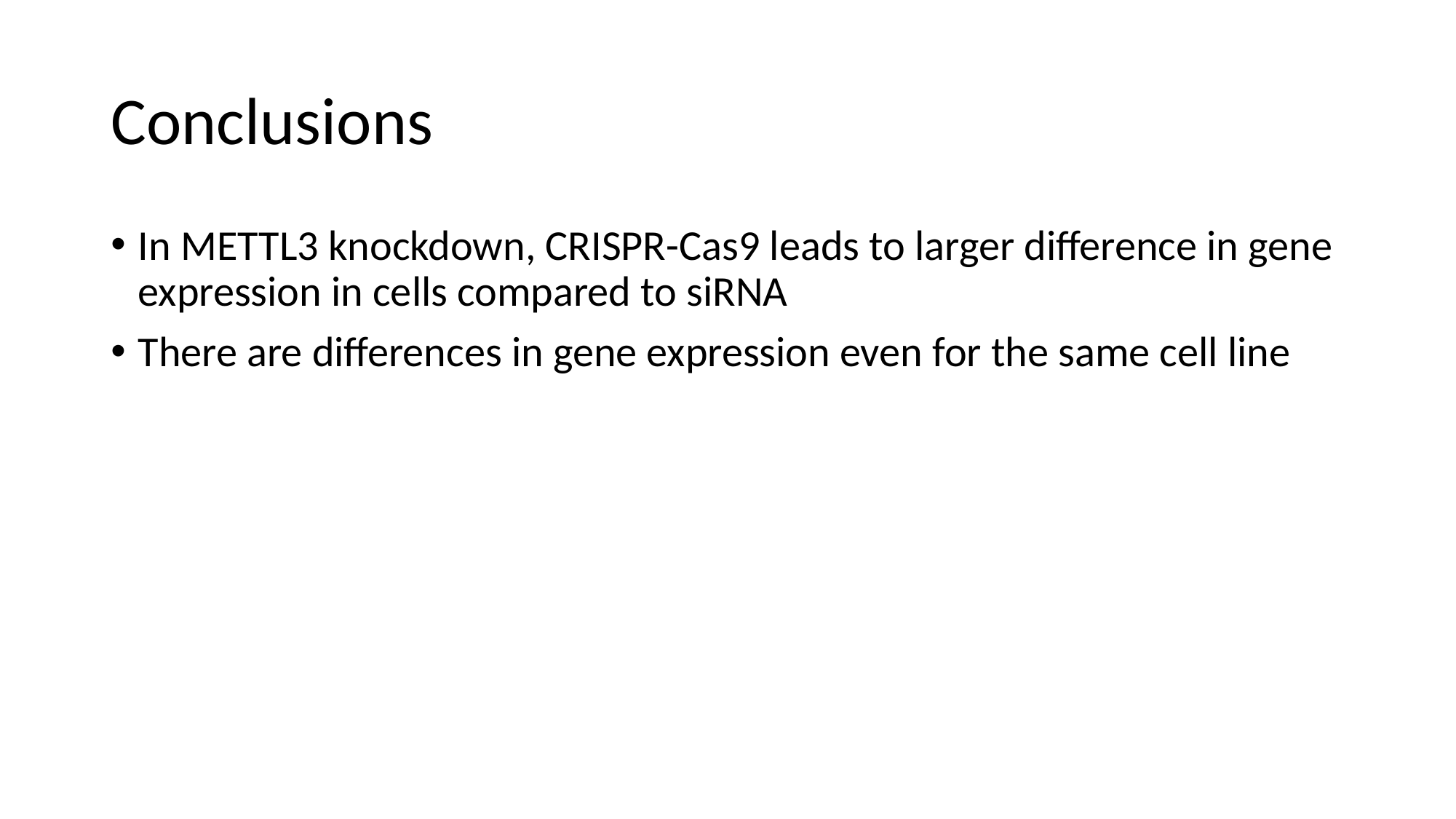

# Conclusions
In METTL3 knockdown, CRISPR-Cas9 leads to larger difference in gene expression in cells compared to siRNA
There are differences in gene expression even for the same cell line